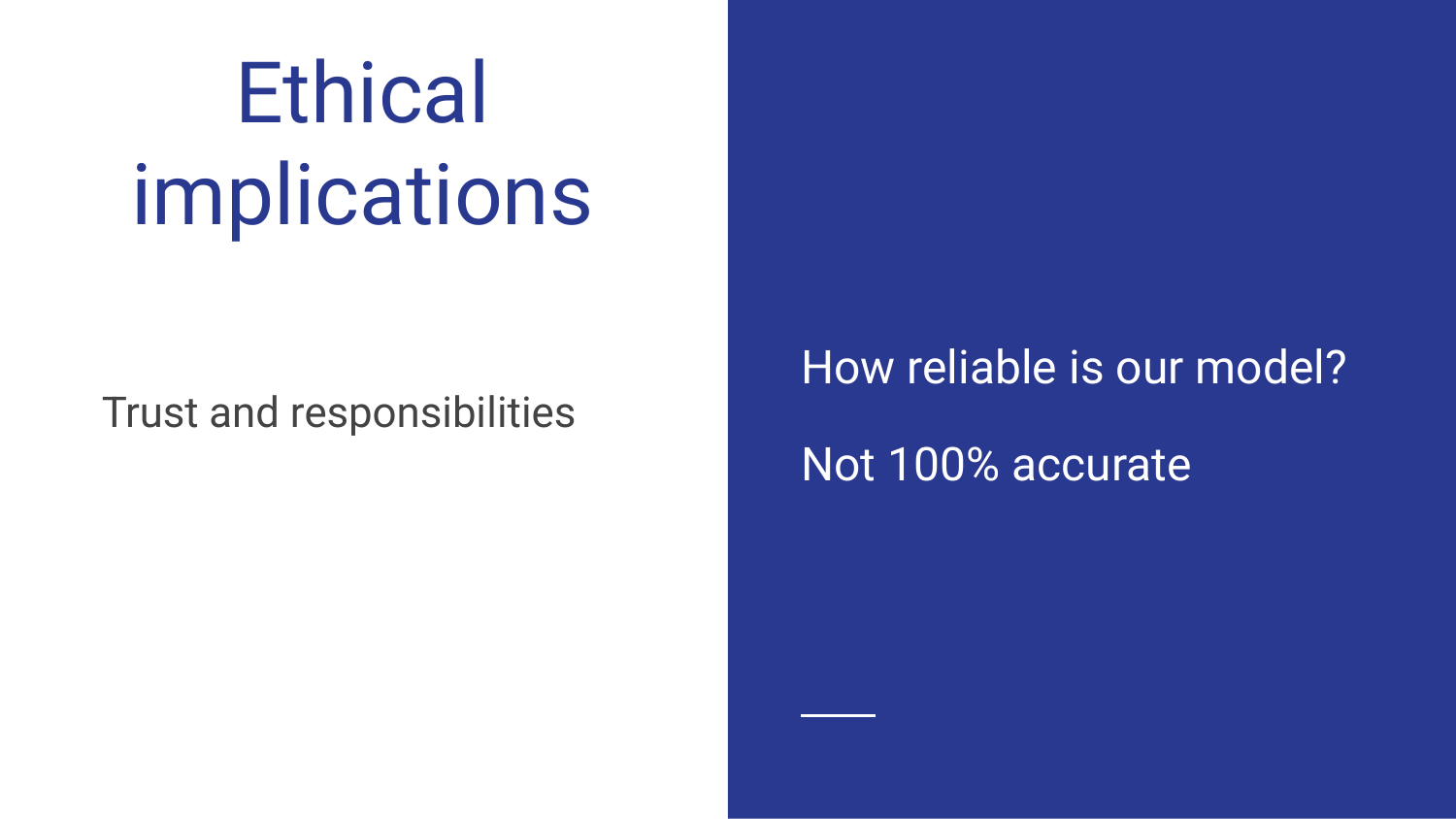

# Ethical implications
How reliable is our model?
Not 100% accurate
Trust and responsibilities